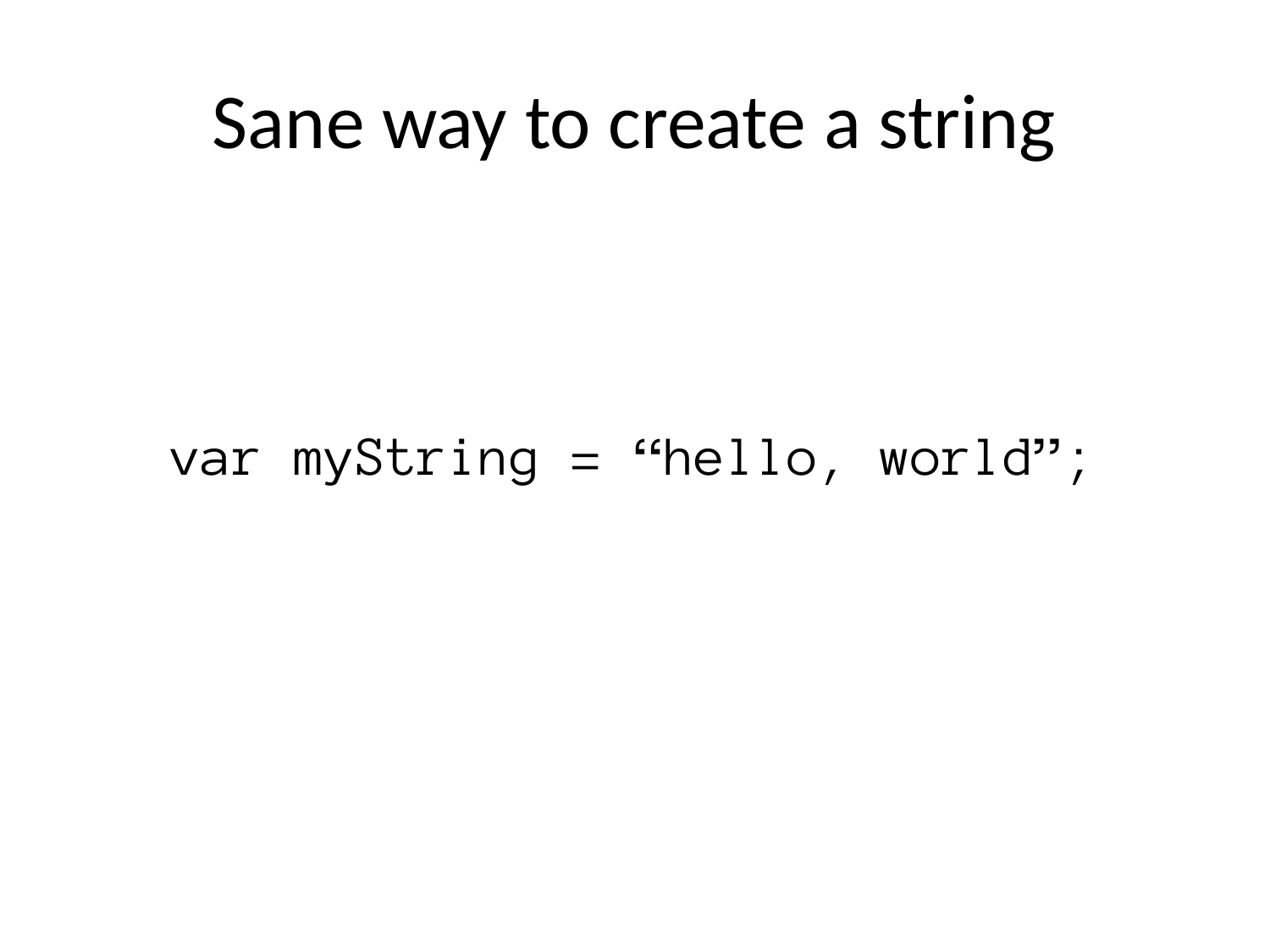

# Sane way to create a string
var myString = “hello, world”;